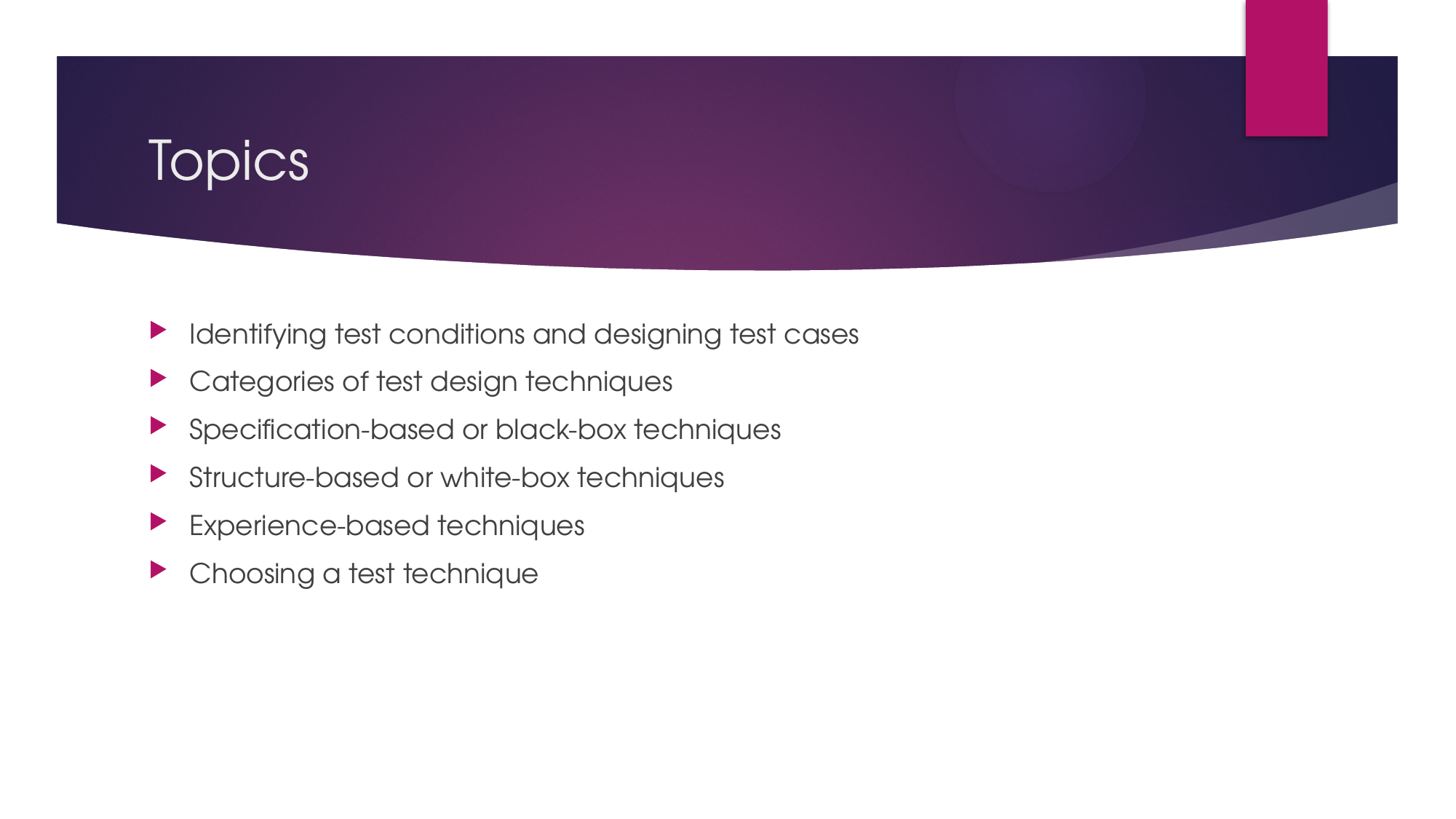

# Topics
Identifying test conditions and designing test cases
Categories of test design techniques
Specification-based or black-box techniques
Structure-based or white-box techniques
Experience-based techniques
Choosing a test technique